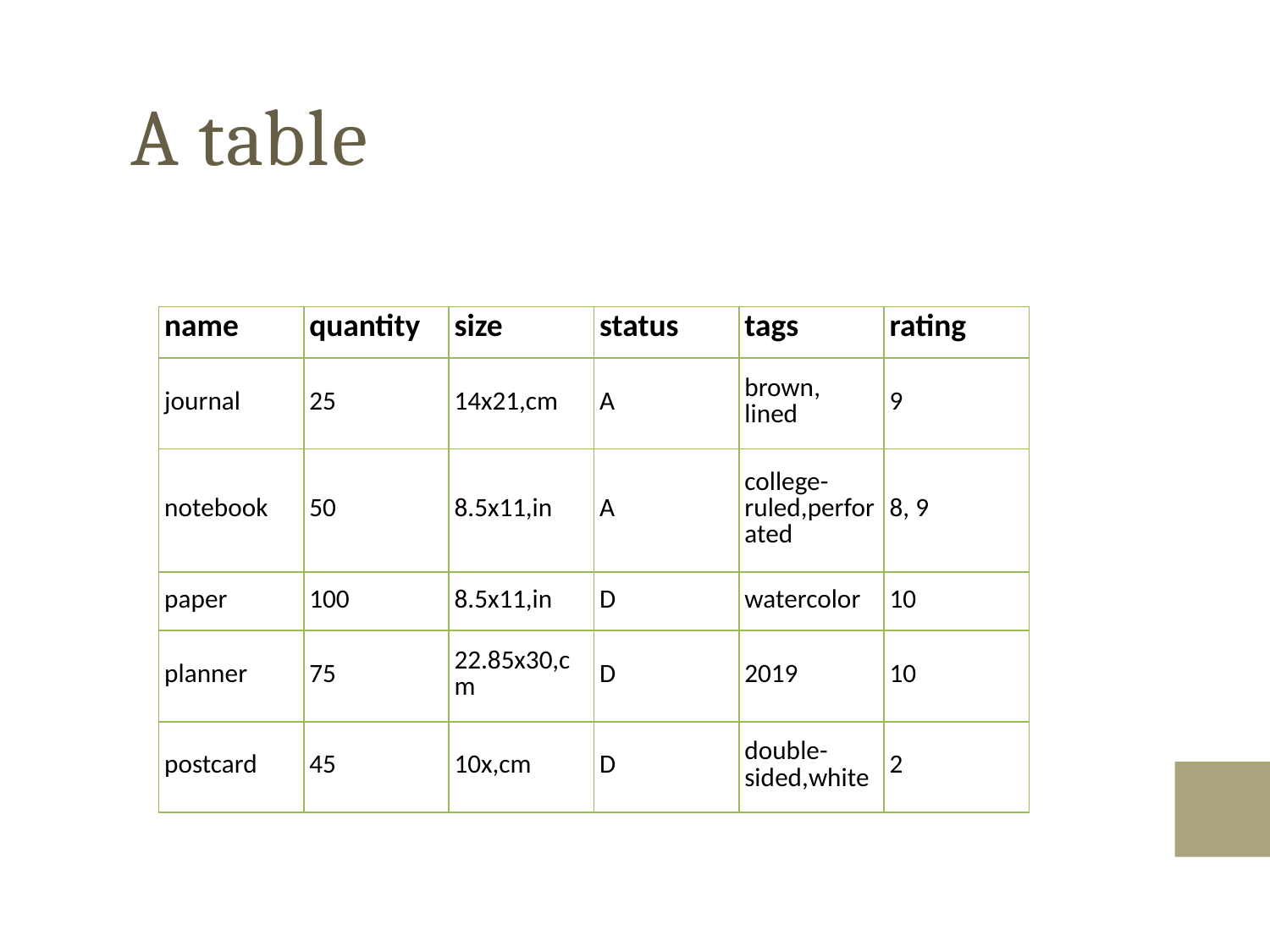

# A table
| name | quantity | size | status | tags | rating |
| --- | --- | --- | --- | --- | --- |
| journal | 25 | 14x21,cm | A | brown, lined | 9 |
| notebook | 50 | 8.5x11,in | A | college-ruled,perforated | 8, 9 |
| paper | 100 | 8.5x11,in | D | watercolor | 10 |
| planner | 75 | 22.85x30,cm | D | 2019 | 10 |
| postcard | 45 | 10x,cm | D | double-sided,white | 2 |